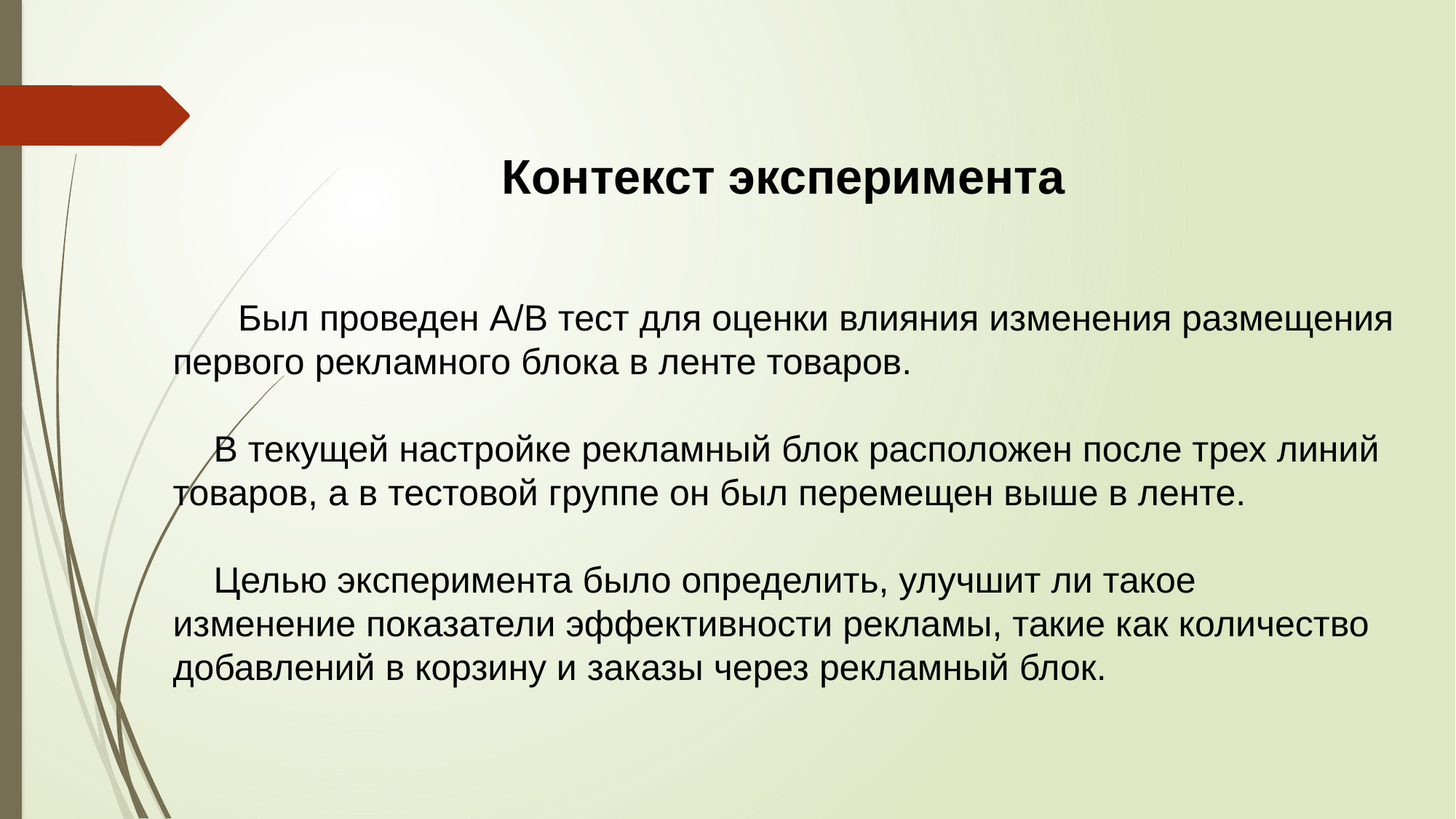

Контекст эксперимента

     Был проведен A/B тест для оценки влияния изменения размещения первого рекламного блока в ленте товаров.

    В текущей настройке рекламный блок расположен после трех линий
товаров, а в тестовой группе он был перемещен выше в ленте.

    Целью эксперимента было определить, улучшит ли такое
изменение показатели эффективности рекламы, такие как количество добавлений в корзину и заказы через рекламный блок.